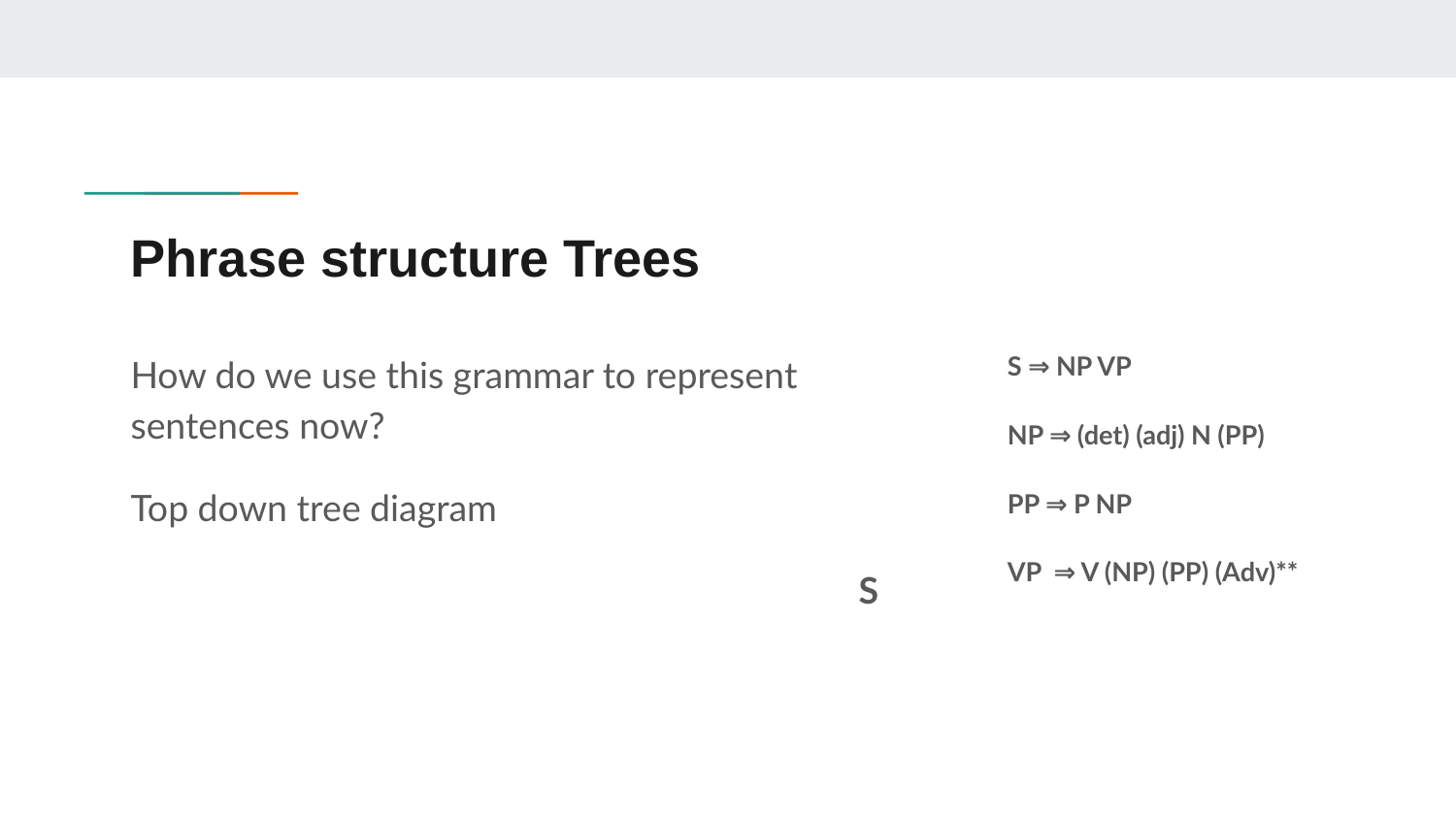

# Phrase structure Trees
How do we use this grammar to represent sentences now?
Top down tree diagram
					S

S ⇒ NP VP
NP ⇒ (det) (adj) N (PP)
PP ⇒ P NP
VP  ⇒ V (NP) (PP) (Adv)**